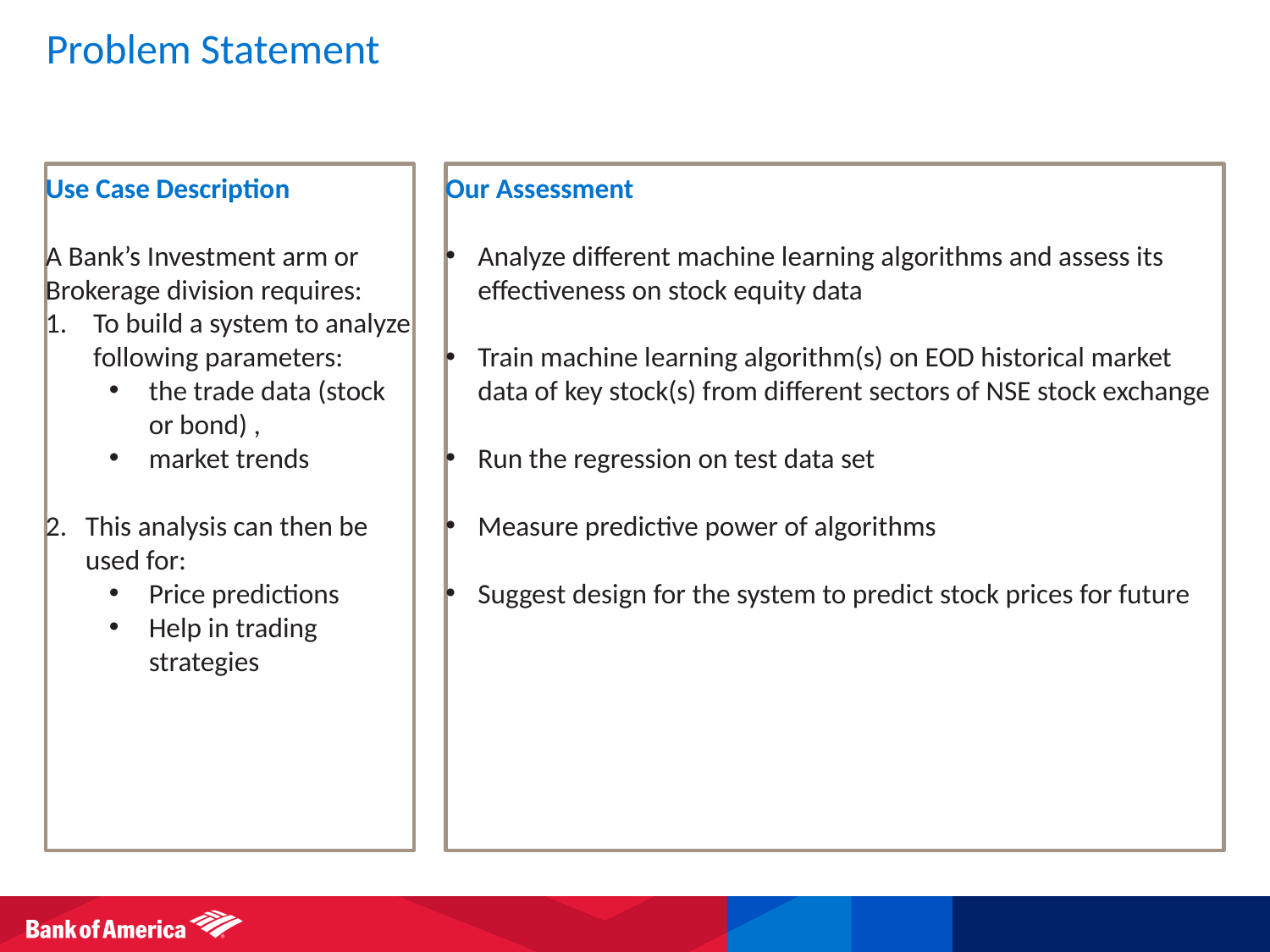

# Problem Statement
Our Assessment

Analyze different machine learning algorithms and assess its effectiveness on stock equity data

Train machine learning algorithm(s) on EOD historical market data of key stock(s) from different sectors of NSE stock exchange

Run the regression on test data set

Measure predictive power of algorithms

Suggest design for the system to predict stock prices for future

Use Case Description

A Bank’s Investment arm or Brokerage division requires:
To build a system to analyze following parameters:
the trade data (stock or bond) ,
market trends

This analysis can then be used for:
Price predictions
Help in trading strategies